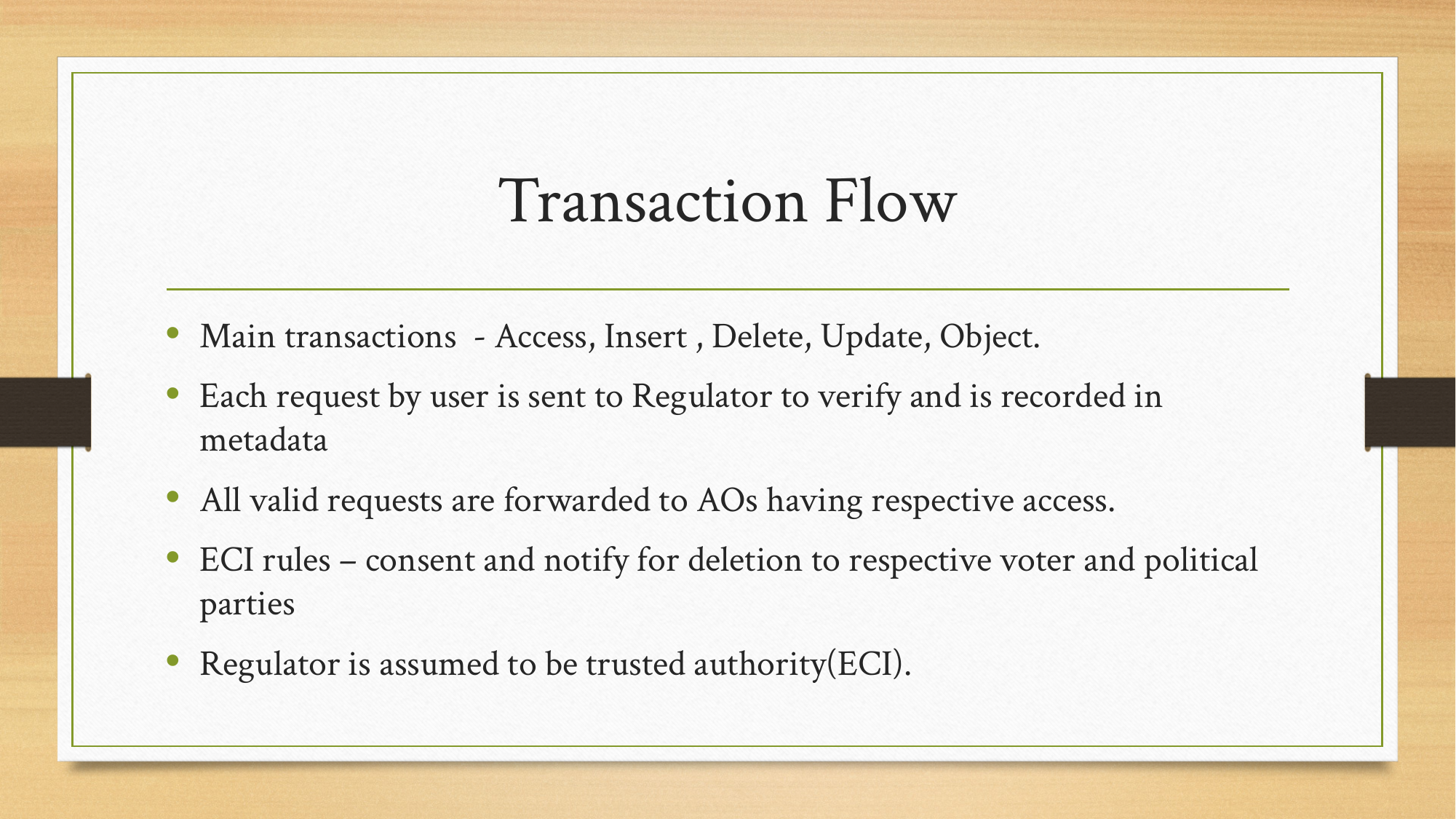

# Transaction Flow
Main transactions  - Access, Insert , Delete, Update, Object.
Each request by user is sent to Regulator to verify and is recorded in metadata
All valid requests are forwarded to AOs having respective access.
ECI rules – consent and notify for deletion to respective voter and political parties
Regulator is assumed to be trusted authority(ECI).